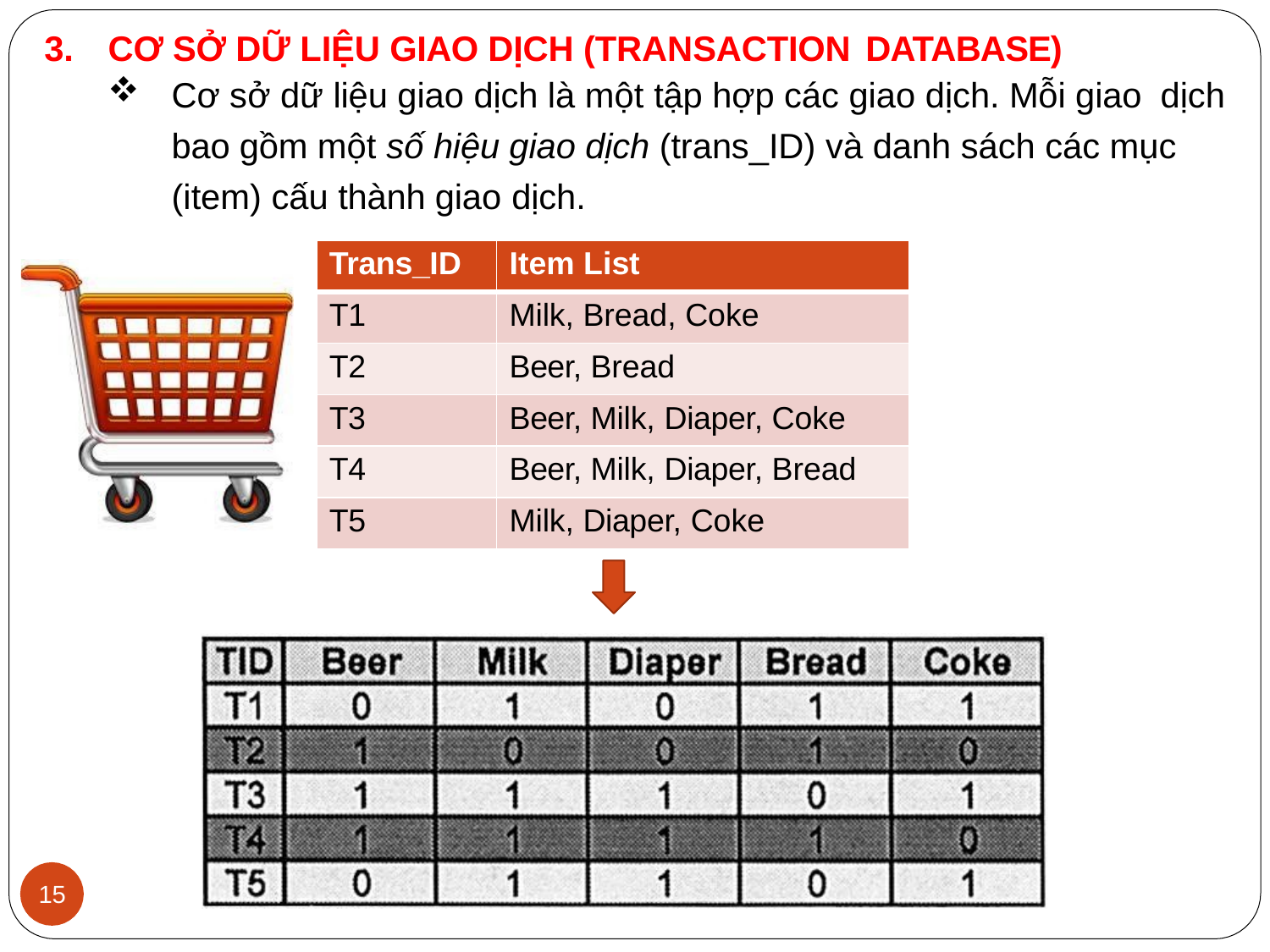

CƠ SỞ DỮ LIỆU GIAO DỊCH (TRANSACTION DATABASE)
Cơ sở dữ liệu giao dịch là một tập hợp các giao dịch. Mỗi giao dịch
bao gồm một số hiệu giao dịch (trans_ID) và danh sách các mục  (item) cấu thành giao dịch.
| Trans\_ID | Item List |
| --- | --- |
| T1 | Milk, Bread, Coke |
| T2 | Beer, Bread |
| T3 | Beer, Milk, Diaper, Coke |
| T4 | Beer, Milk, Diaper, Bread |
| T5 | Milk, Diaper, Coke |

15